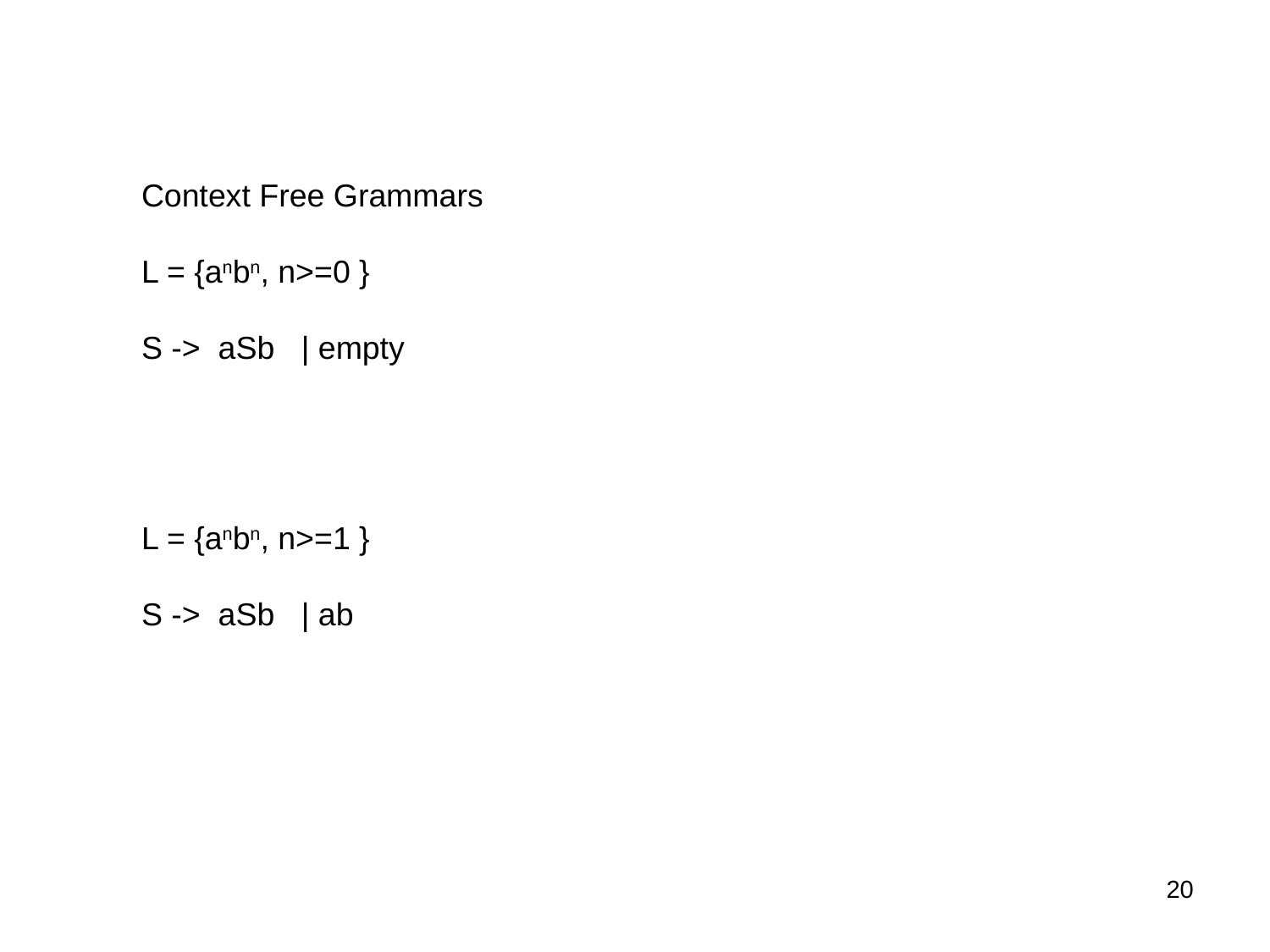

#
Context Free Grammars

L = {anbn, n>=0 }

S ->  aSb   | empty

L = {anbn, n>=1 }

S ->  aSb   | ab

20